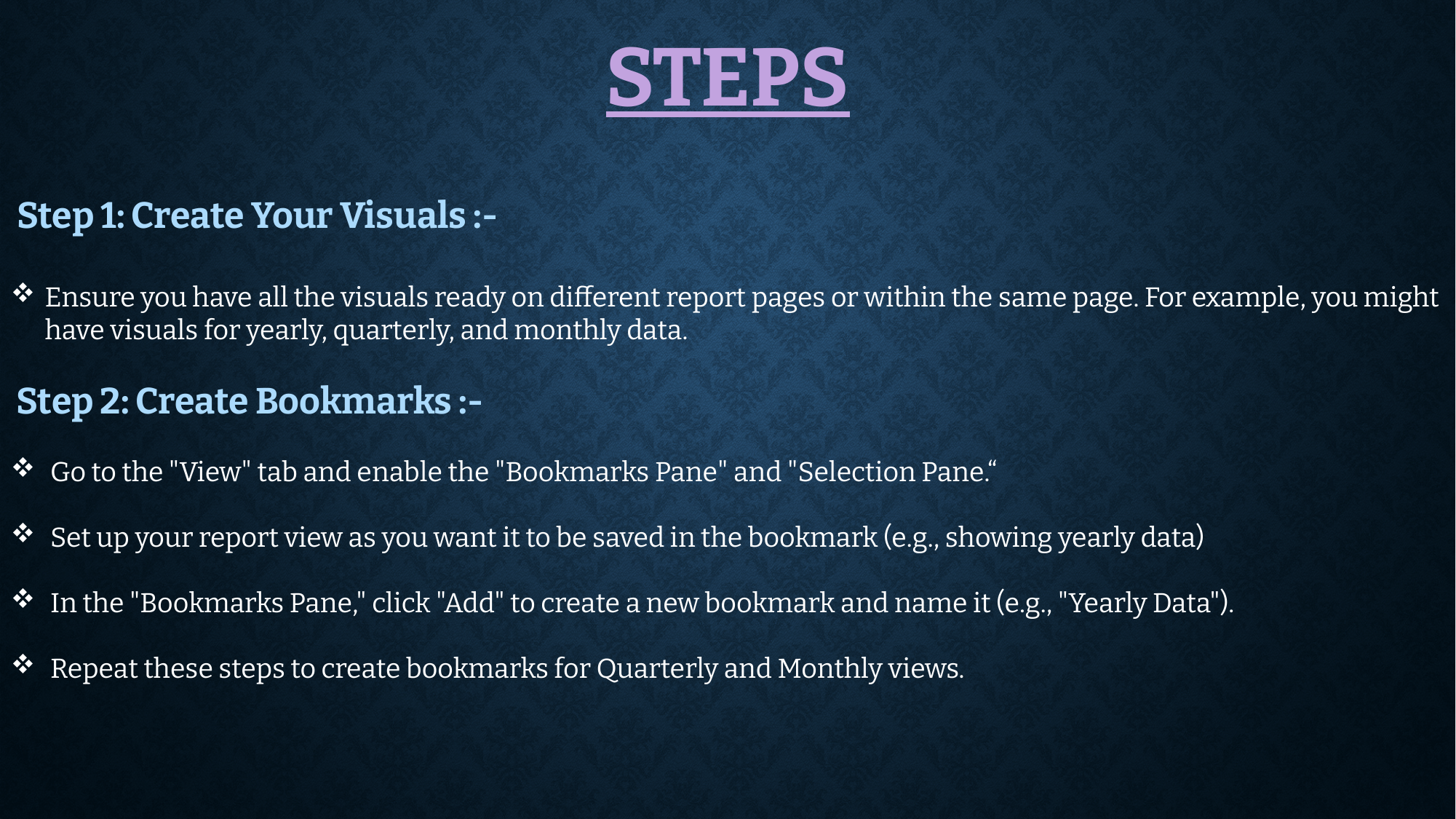

STEPS
 Step 1: Create Your Visuals :-

Ensure you have all the visuals ready on different report pages or within the same page. For example, you might have visuals for yearly, quarterly, and monthly data.

 Step 2: Create Bookmarks :-

 Go to the "View" tab and enable the "Bookmarks Pane" and "Selection Pane.“

 Set up your report view as you want it to be saved in the bookmark (e.g., showing yearly data)

 In the "Bookmarks Pane," click "Add" to create a new bookmark and name it (e.g., "Yearly Data").

 Repeat these steps to create bookmarks for Quarterly and Monthly views.